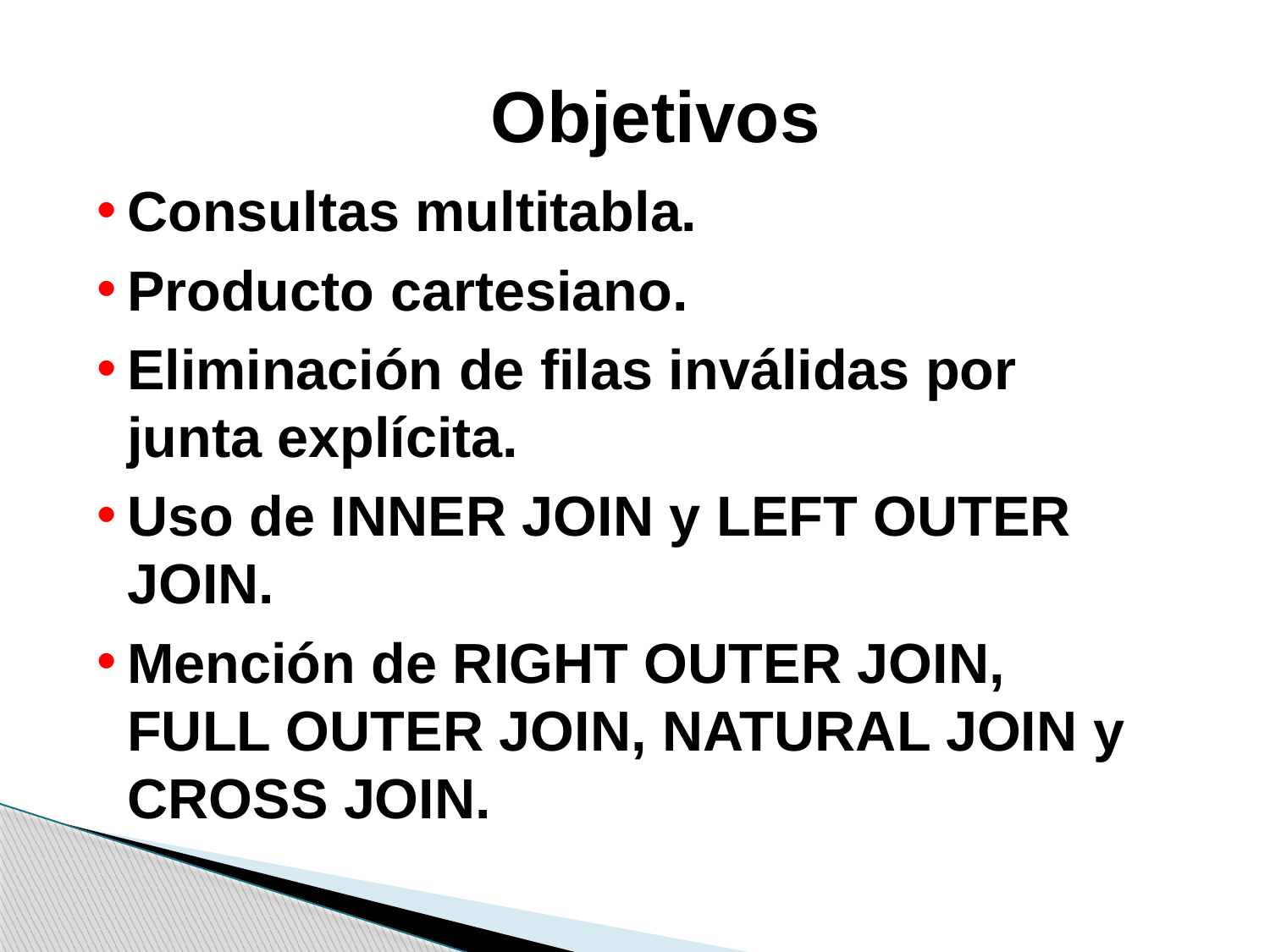

Objetivos
Consultas multitabla.
Producto cartesiano.
Eliminación de filas inválidas por junta explícita.
Uso de INNER JOIN y LEFT OUTER JOIN.
Mención de RIGHT OUTER JOIN, FULL OUTER JOIN, NATURAL JOIN y CROSS JOIN.